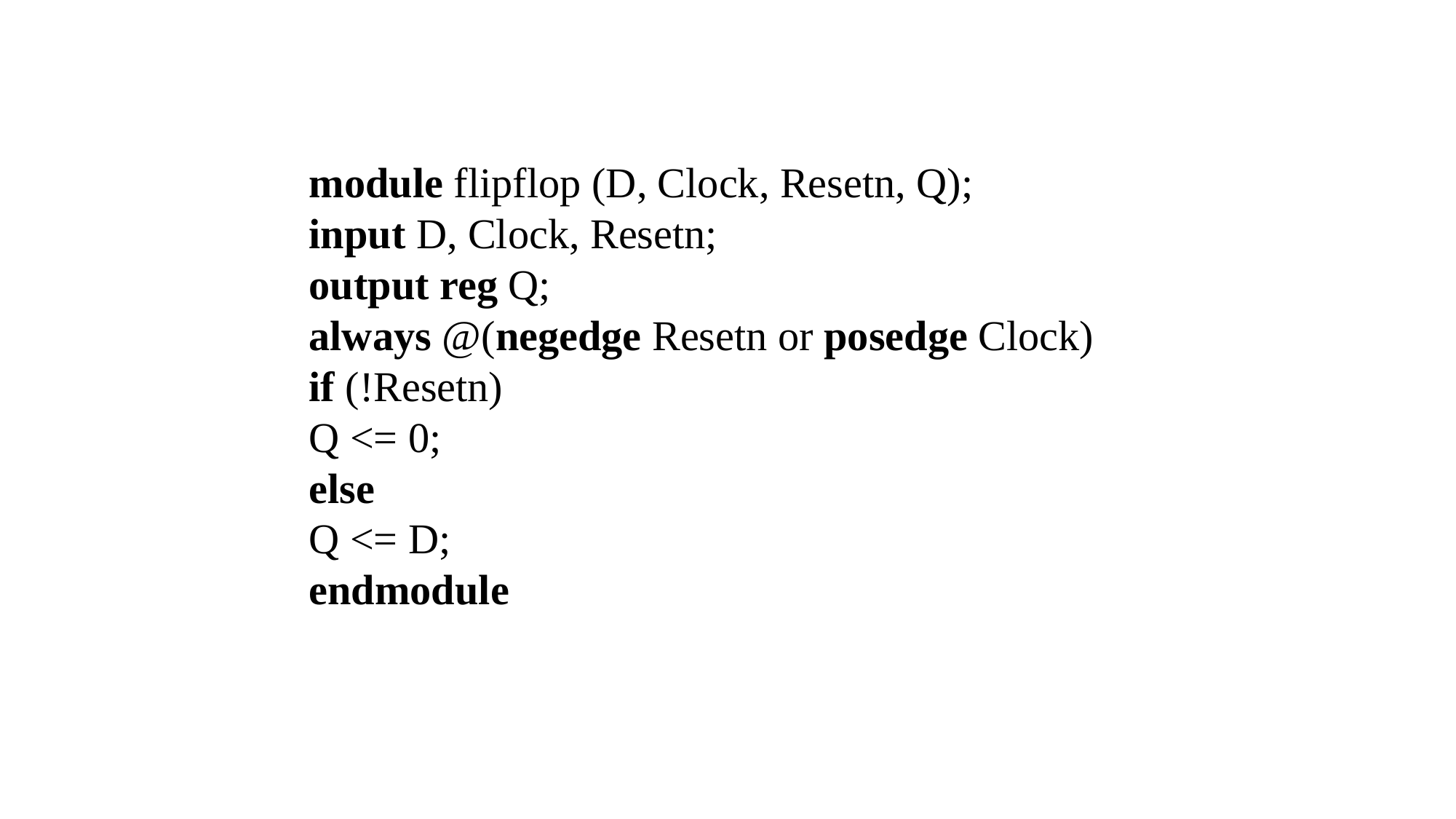

module flipflop (D, Clock, Resetn, Q);
input D, Clock, Resetn;
output reg Q;
always @(negedge Resetn or posedge Clock)
if (!Resetn)
Q <= 0;
else
Q <= D;
endmodule